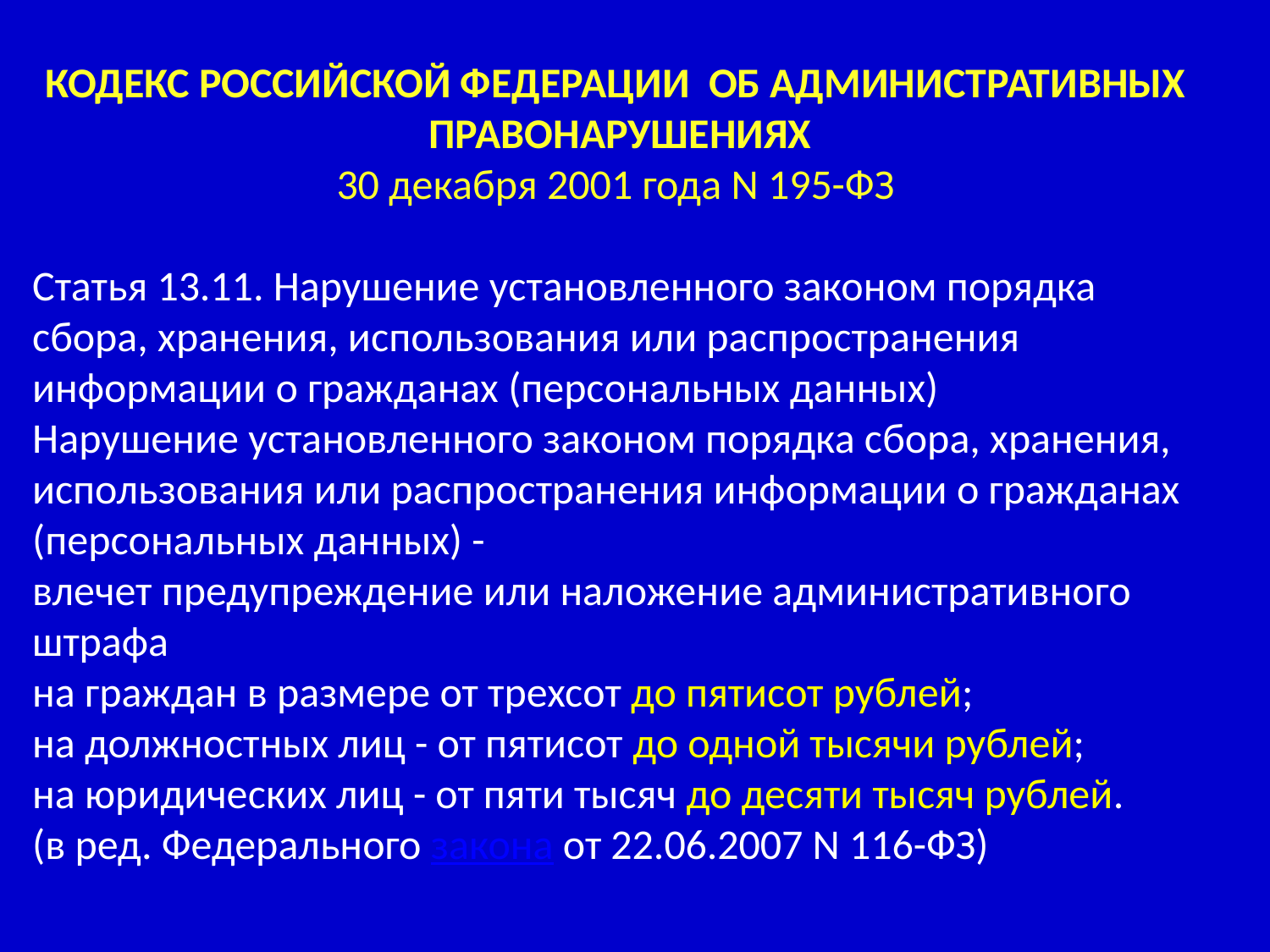

КОДЕКС РОССИЙСКОЙ ФЕДЕРАЦИИ  ОБ АДМИНИСТРАТИВНЫХ  ПРАВОНАРУШЕНИЯХ
30 декабря 2001 года N 195-ФЗ

Статья 13.11. Нарушение установленного законом порядка сбора, хранения, использования или распространения информации о гражданах (персональных данных)
Нарушение установленного законом порядка сбора, хранения, использования или распространения информации о гражданах (персональных данных) -
влечет предупреждение или наложение административного штрафа
на граждан в размере от трехсот до пятисот рублей;
на должностных лиц - от пятисот до одной тысячи рублей;
на юридических лиц - от пяти тысяч до десяти тысяч рублей.
(в ред. Федерального закона от 22.06.2007 N 116-ФЗ)